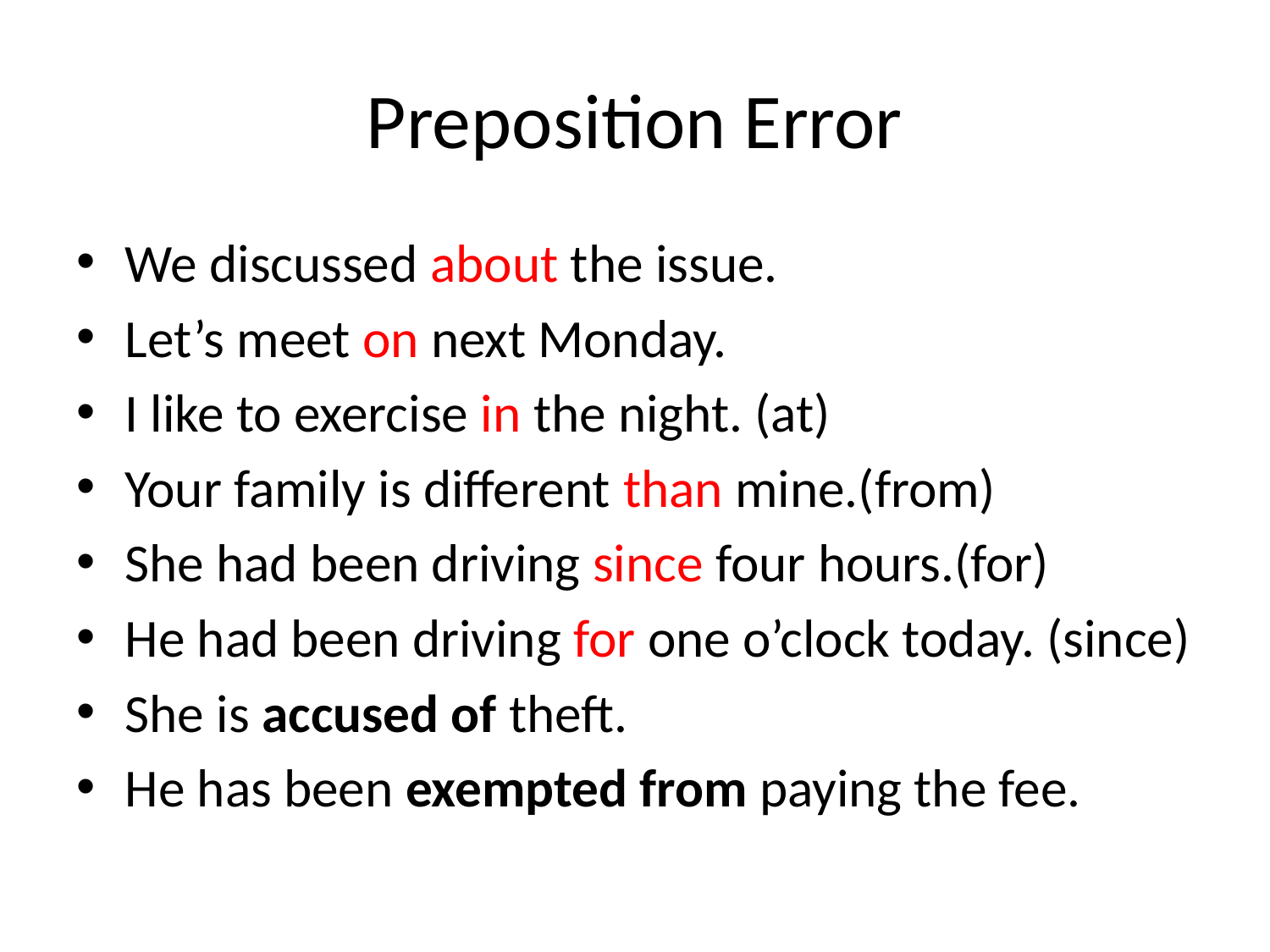

# Preposition Error
We discussed about the issue.
Let’s meet on next Monday.
I like to exercise in the night. (at)
Your family is different than mine.(from)
She had been driving since four hours.(for)
He had been driving for one o’clock today. (since)
She is accused of theft.
He has been exempted from paying the fee.